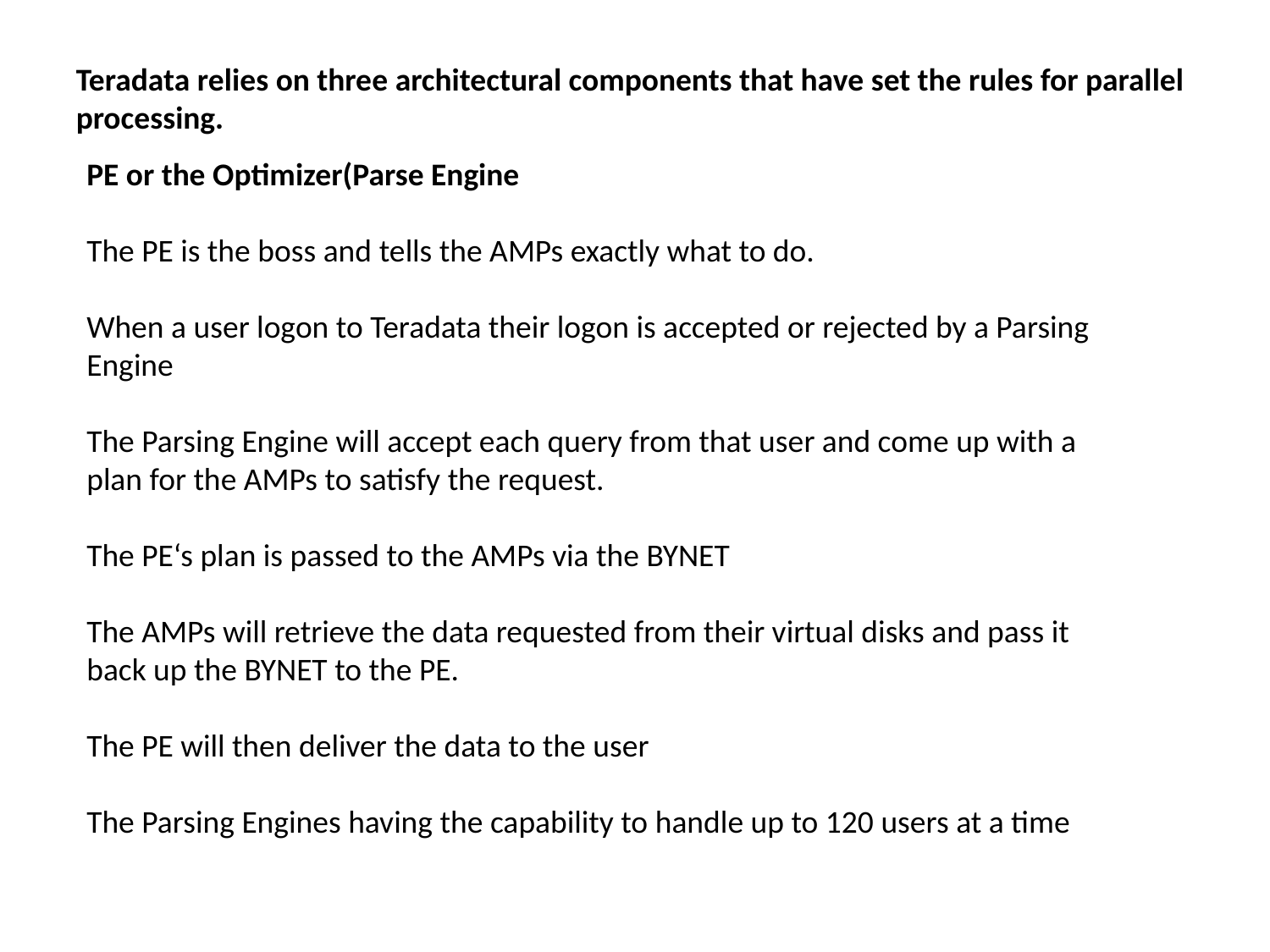

Teradata relies on three architectural components that have set the rules for parallel processing.
PE or the Optimizer(Parse Engine

The PE is the boss and tells the AMPs exactly what to do.

When a user logon to Teradata their logon is accepted or rejected by a Parsing Engine

The Parsing Engine will accept each query from that user and come up with a plan for the AMPs to satisfy the request.

The PE‘s plan is passed to the AMPs via the BYNET

The AMPs will retrieve the data requested from their virtual disks and pass it back up the BYNET to the PE.

The PE will then deliver the data to the user

The Parsing Engines having the capability to handle up to 120 users at a time